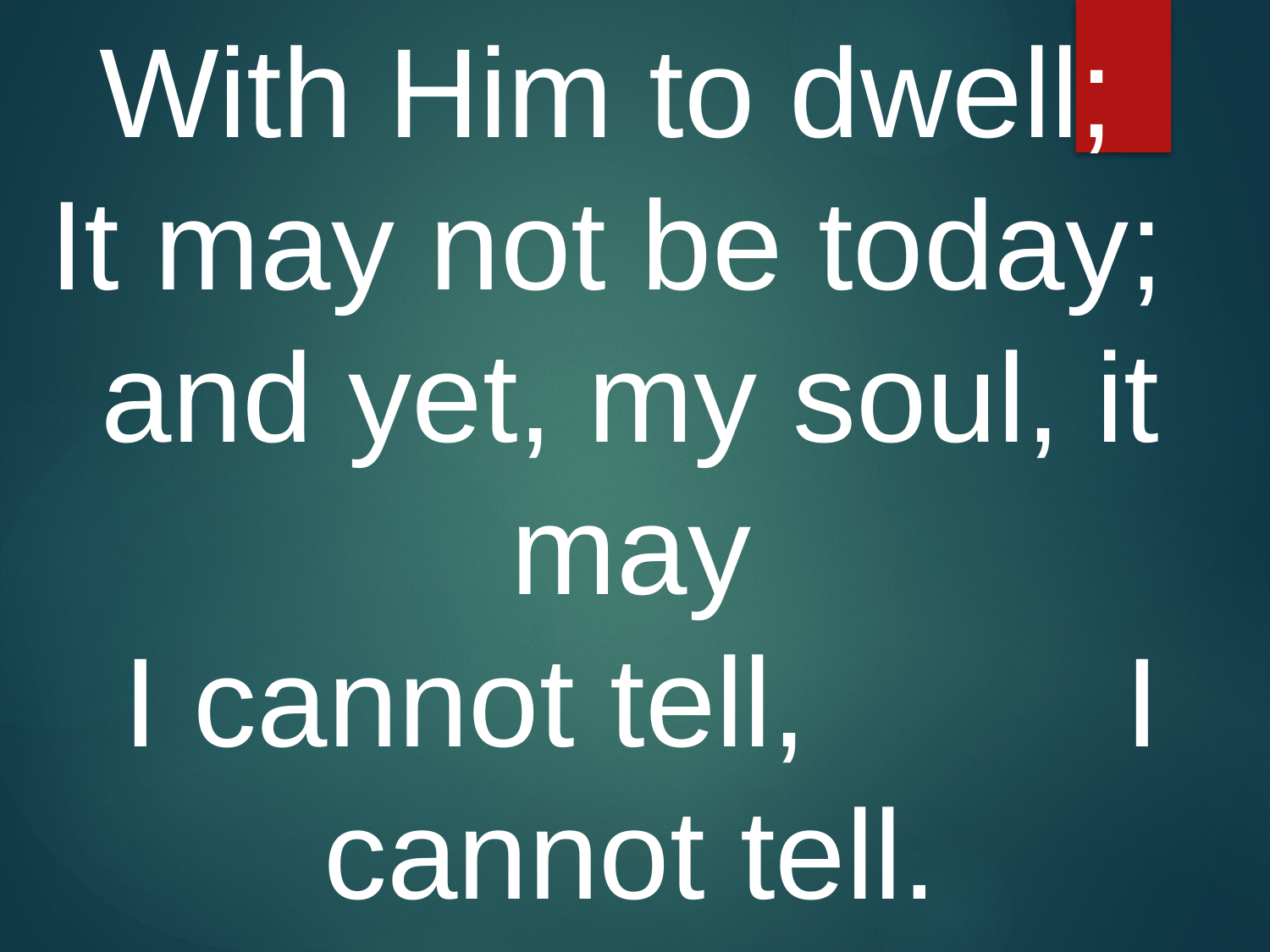

With Him to dwell;
It may not be today; and yet, my soul, it may
  I cannot tell,         I cannot tell.